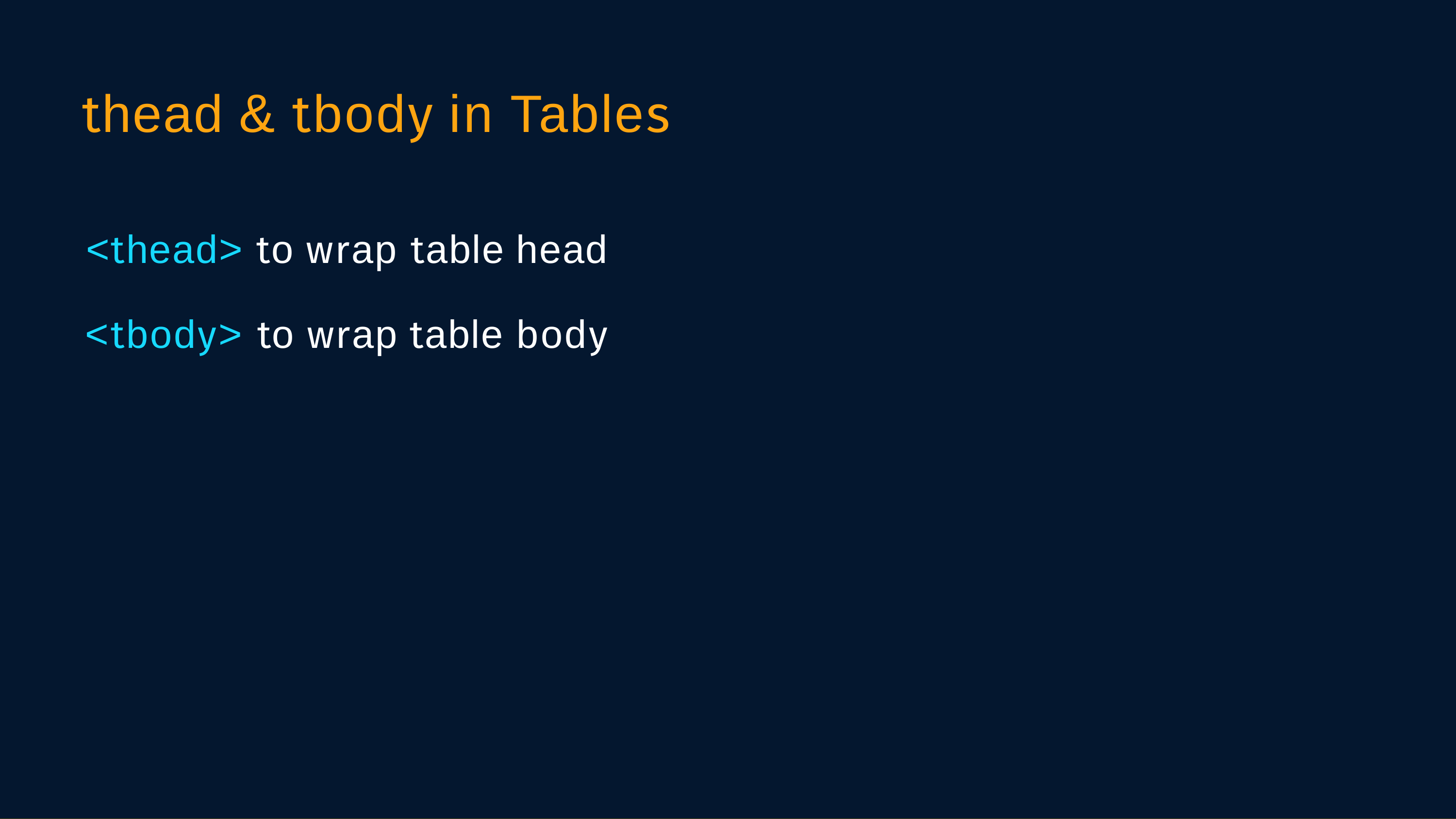

# thead & tbody in Tables
<thead> to wrap table head
<tbody> to wrap table body